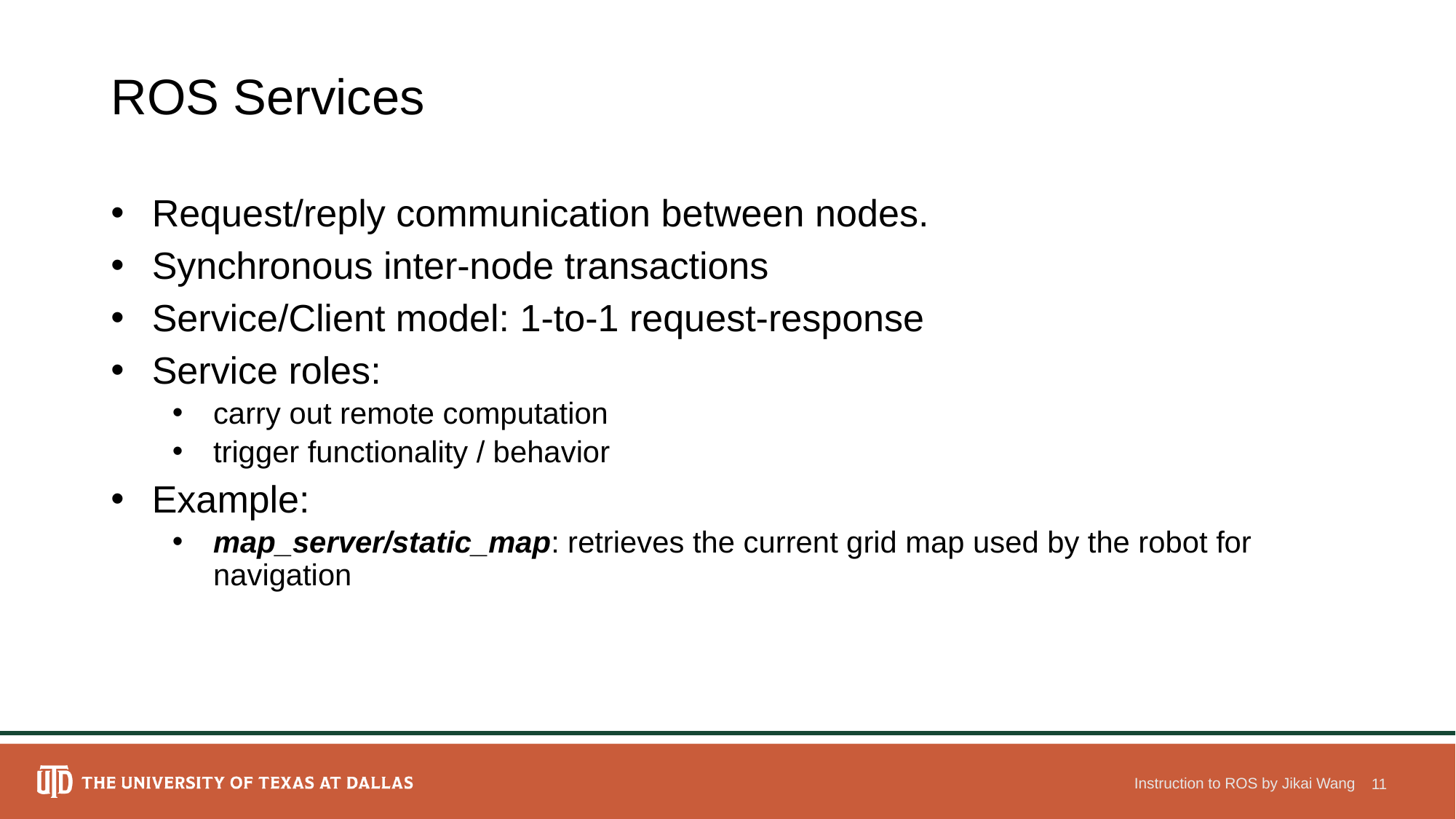

# ROS Services
Request/reply communication between nodes.
Synchronous inter-node transactions
Service/Client model: 1-to-1 request-response
Service roles:
carry out remote computation
trigger functionality / behavior
Example:
map_server/static_map: retrieves the current grid map used by the robot for navigation
Instruction to ROS by Jikai Wang
11